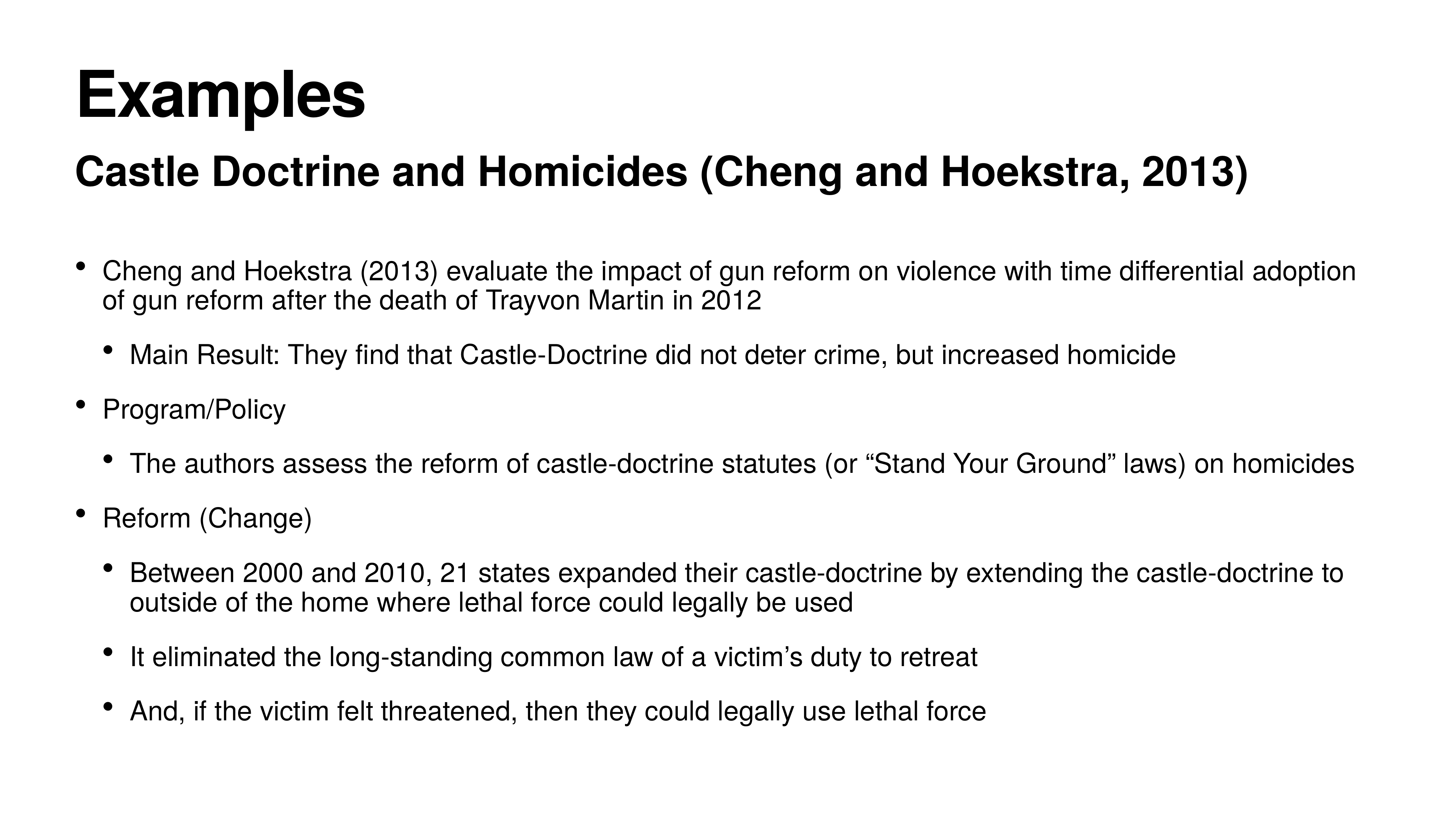

# Examples
Castle Doctrine and Homicides (Cheng and Hoekstra, 2013)
Cheng and Hoekstra (2013) evaluate the impact of gun reform on violence with time differential adoption of gun reform after the death of Trayvon Martin in 2012
Main Result: They find that Castle-Doctrine did not deter crime, but increased homicide
Program/Policy
The authors assess the reform of castle-doctrine statutes (or “Stand Your Ground” laws) on homicides
Reform (Change)
Between 2000 and 2010, 21 states expanded their castle-doctrine by extending the castle-doctrine to outside of the home where lethal force could legally be used
It eliminated the long-standing common law of a victim’s duty to retreat
And, if the victim felt threatened, then they could legally use lethal force